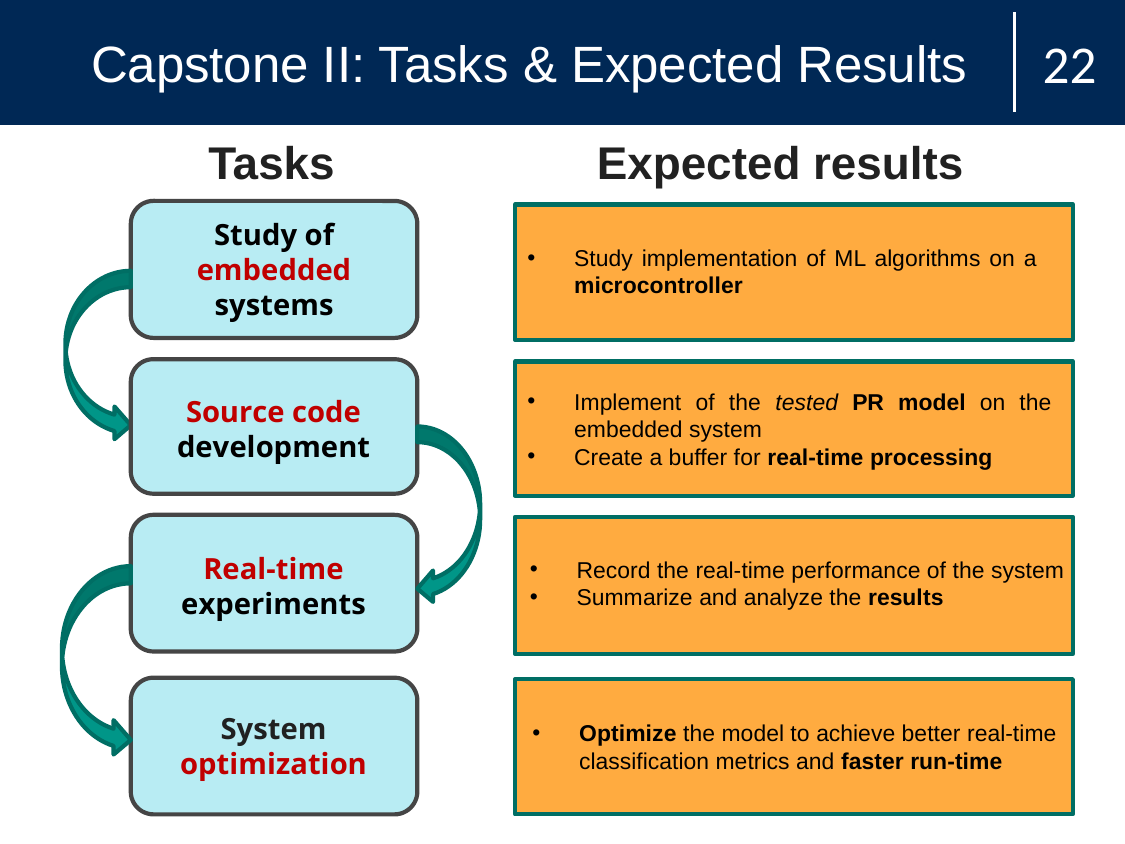

Capstone II: Tasks & Expected Results
22
Tasks

Study of embedded systems

Source code development

Real-time experiments

System optimization
Expected results

Study implementation of ML algorithms on a microcontroller

Implement of the tested PR model on the embedded system
Create a buffer for real-time processing

Record the real-time performance of the system
Summarize and analyze the results

Optimize the model to achieve better real-time classification metrics and faster run-time